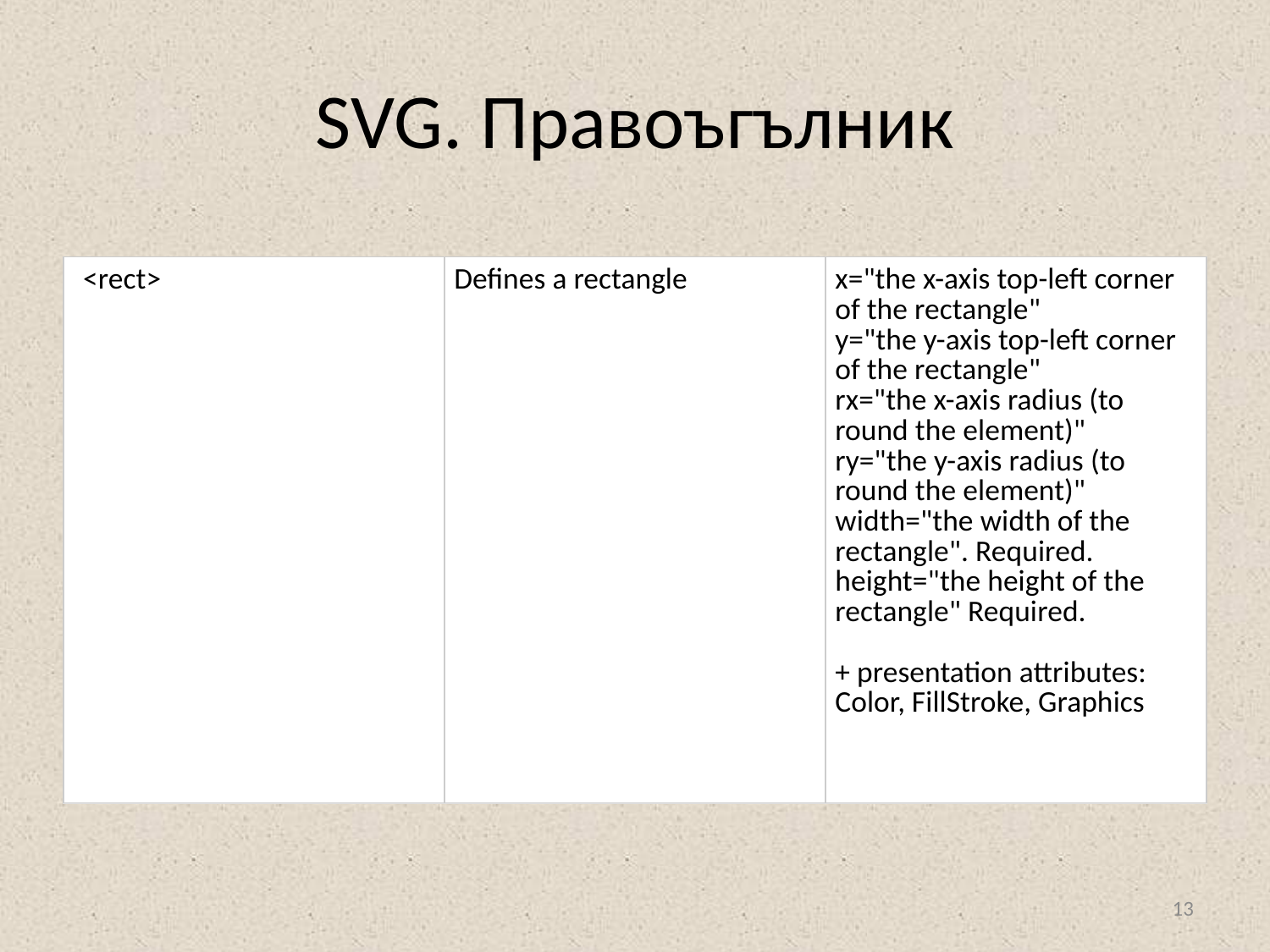

# SVG. Правоъгълник
| <rect> | Defines a rectangle | x="the x-axis top-left corner of the rectangle" y="the y-axis top-left corner of the rectangle" rx="the x-axis radius (to round the element)" ry="the y-axis radius (to round the element)" width="the width of the rectangle". Required. height="the height of the rectangle" Required. + presentation attributes: Color, FillStroke, Graphics |
| --- | --- | --- |
13